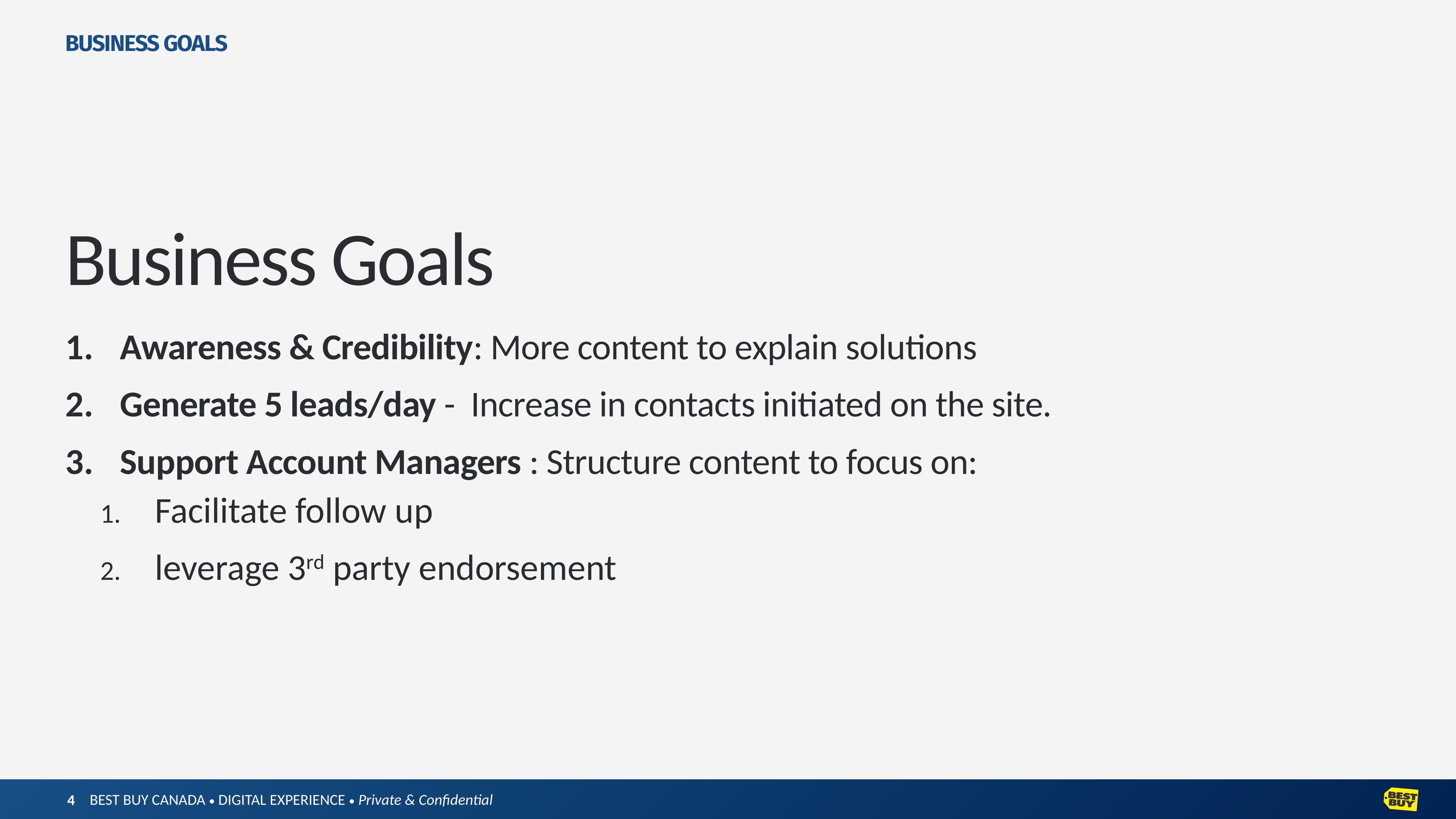

BUSINESS GOALS
Business Goals
Awareness & Credibility: More content to explain solutions
Generate 5 leads/day -  Increase in contacts initiated on the site.
Support Account Managers : Structure content to focus on:
Facilitate follow up
leverage 3rd party endorsement

4